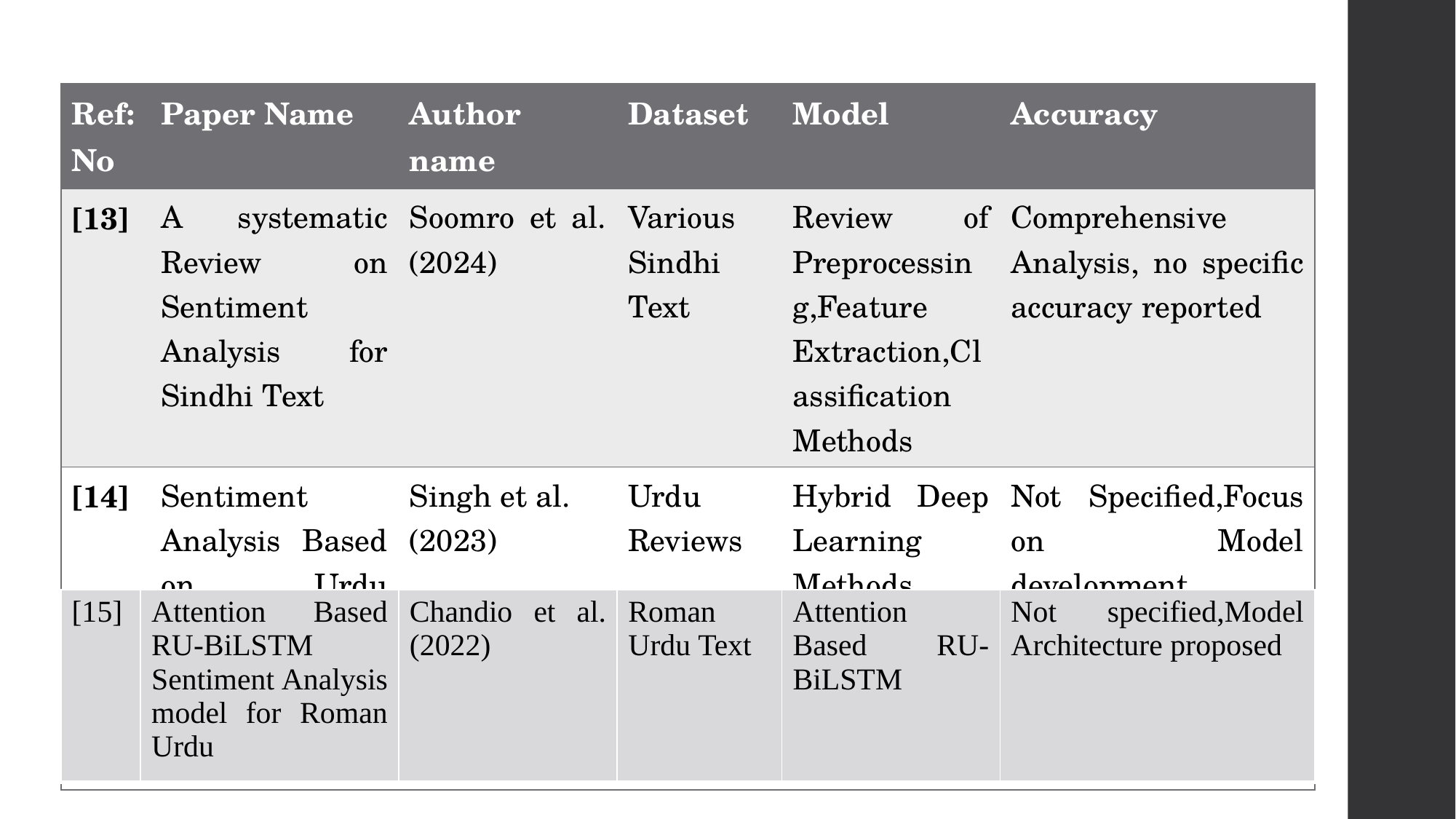

| Ref: No | Paper Name | Author name | Dataset | Model | Accuracy |
| --- | --- | --- | --- | --- | --- |
| [13] | A systematic Review on Sentiment Analysis for Sindhi Text | Soomro et al. (2024) | Various Sindhi Text | Review of Preprocessing,Feature Extraction,Classification Methods | Comprehensive Analysis, no specific accuracy reported |
| [14] | Sentiment Analysis Based on Urdu Reviews Using Hybrid Deep Learning Methods | Singh et al. (2023) | Urdu Reviews | Hybrid Deep Learning Methods | Not Specified,Focus on Model development |
| [15] | Attention Based RU-BiLSTM Sentiment Analysis model for Roman Urdu | Chandio et al. (2022) | Roman Urdu Text | Attention Based RU-BiLSTM | Not specified,Model Architecture proposed |
| --- | --- | --- | --- | --- | --- |